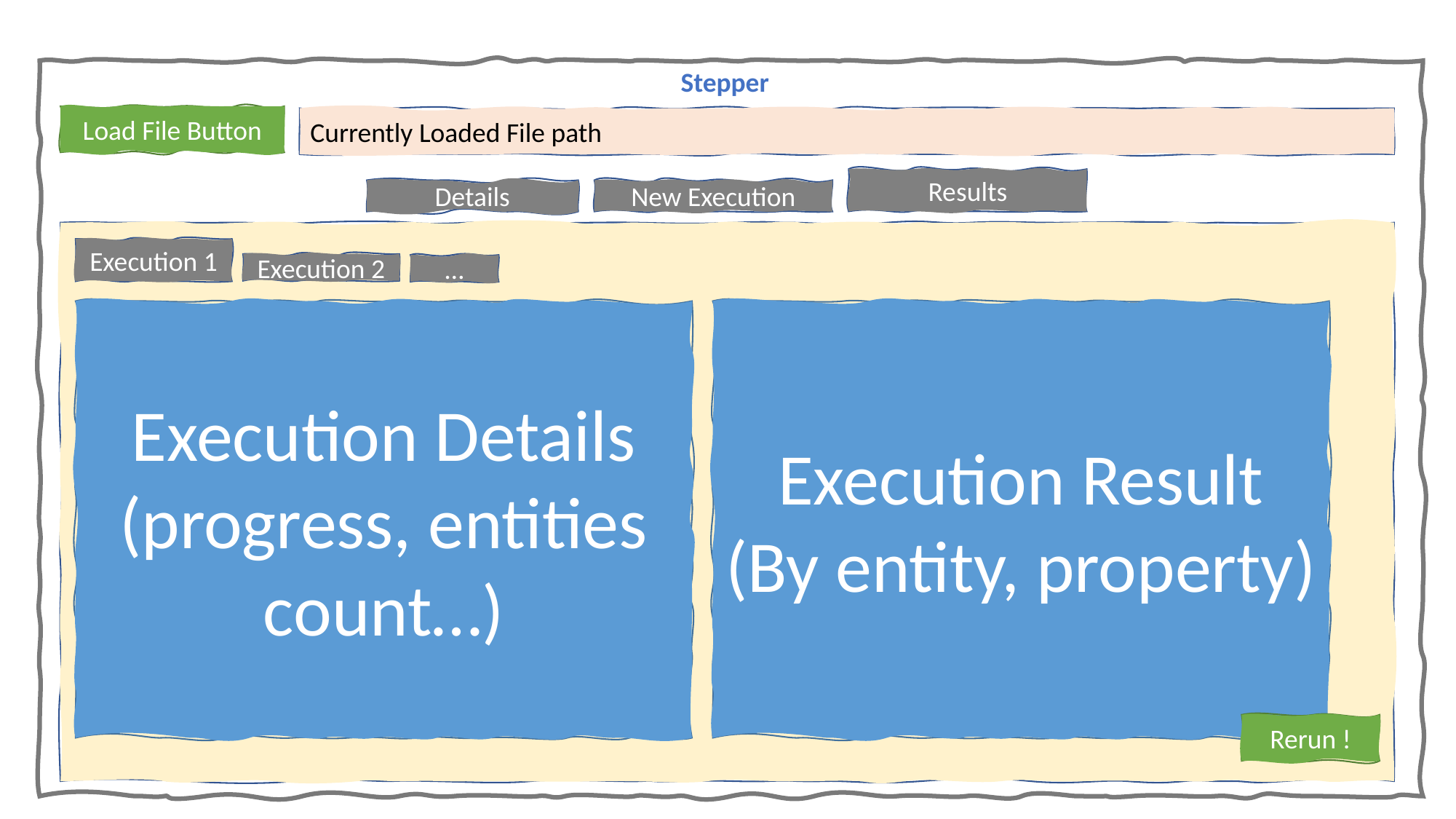

Stepper

Load File Button
Currently Loaded File path
Results
Details
New Execution

Execution 1
Execution 2
…
Execution Details
(progress, entities count…)
Execution Result
(By entity, property)
Rerun !